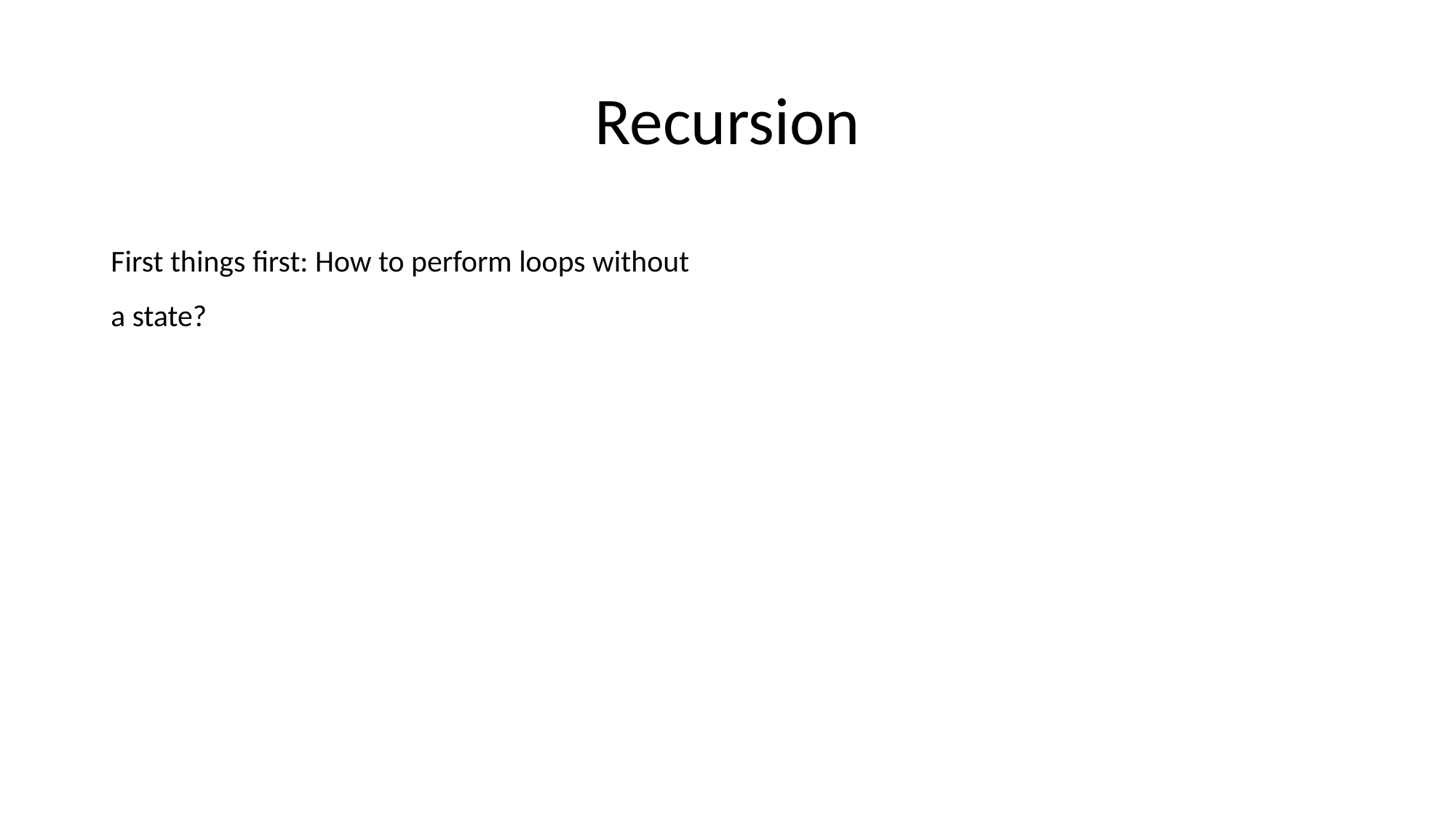

# Recursion
First things first: How to perform loops without a state?